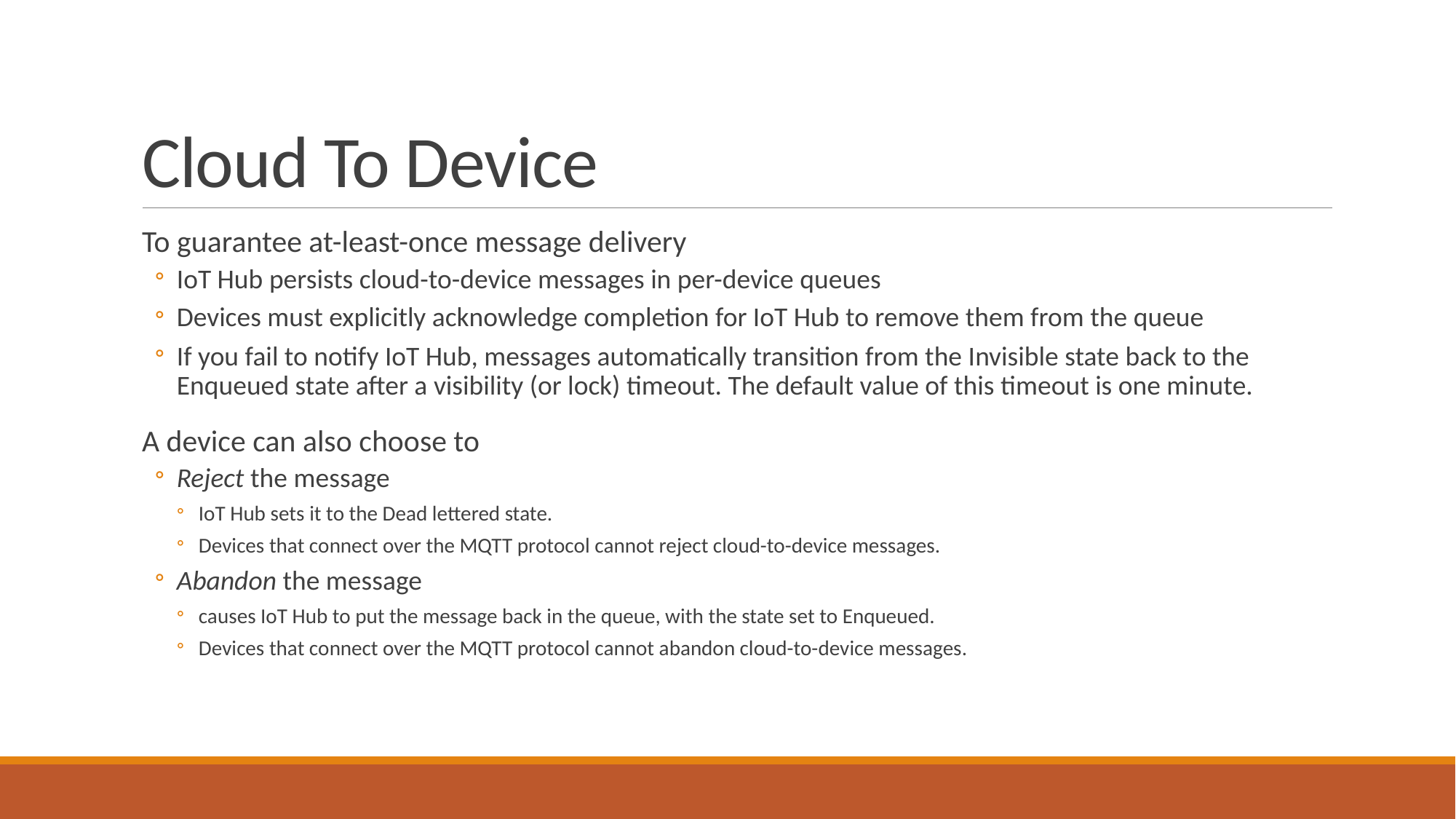

# Cloud To Device
To guarantee at-least-once message delivery
IoT Hub persists cloud-to-device messages in per-device queues
Devices must explicitly acknowledge completion for IoT Hub to remove them from the queue
If you fail to notify IoT Hub, messages automatically transition from the Invisible state back to the Enqueued state after a visibility (or lock) timeout. The default value of this timeout is one minute.
A device can also choose to
Reject the message
IoT Hub sets it to the Dead lettered state.
Devices that connect over the MQTT protocol cannot reject cloud-to-device messages.
Abandon the message
causes IoT Hub to put the message back in the queue, with the state set to Enqueued.
Devices that connect over the MQTT protocol cannot abandon cloud-to-device messages.